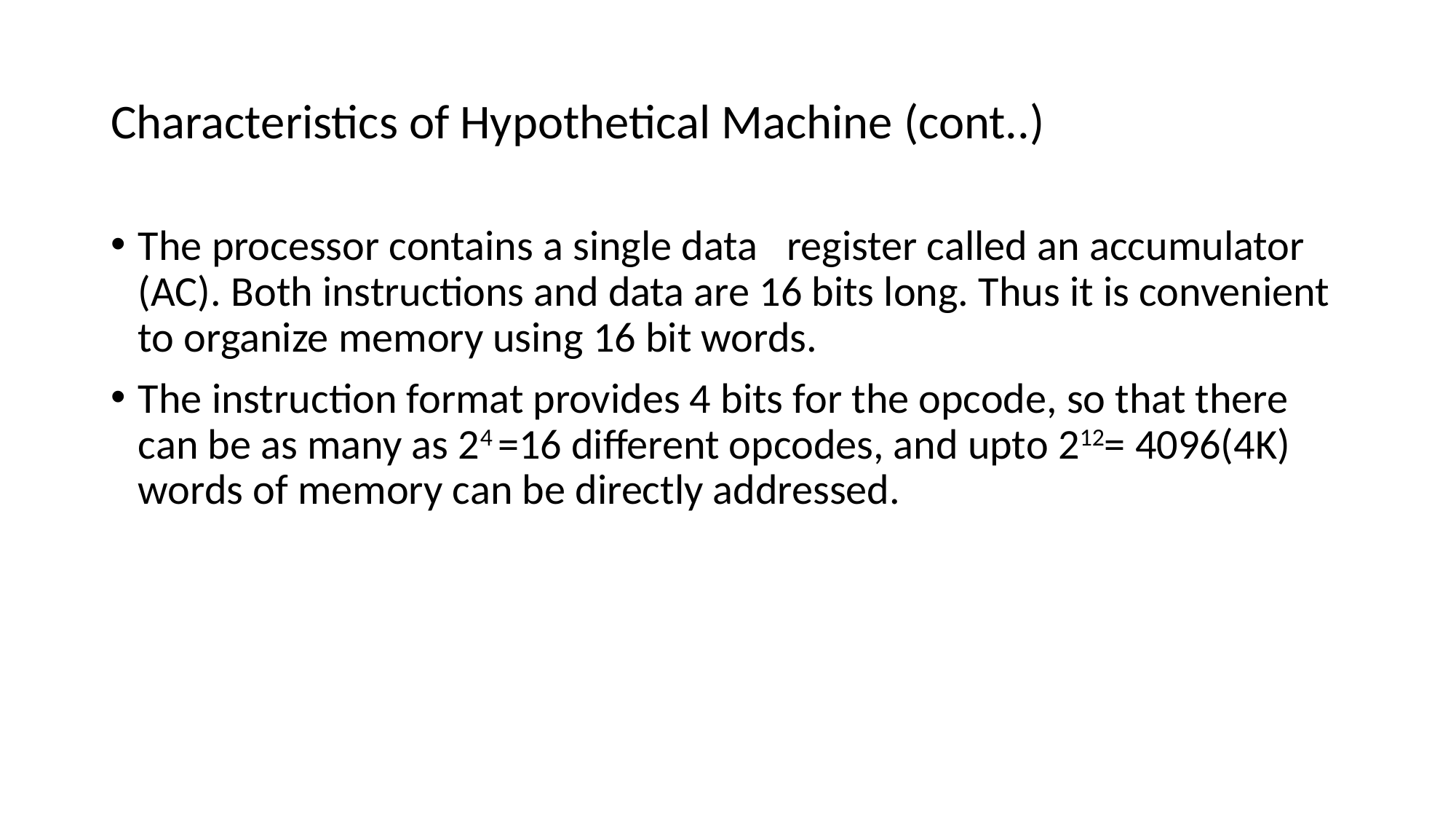

# Characteristics of Hypothetical Machine (cont..)
The processor contains a single data   register called an accumulator (AC). Both instructions and data are 16 bits long. Thus it is convenient to organize memory using 16 bit words.
The instruction format provides 4 bits for the opcode, so that there can be as many as 24 =16 different opcodes, and upto 212= 4096(4K) words of memory can be directly addressed.